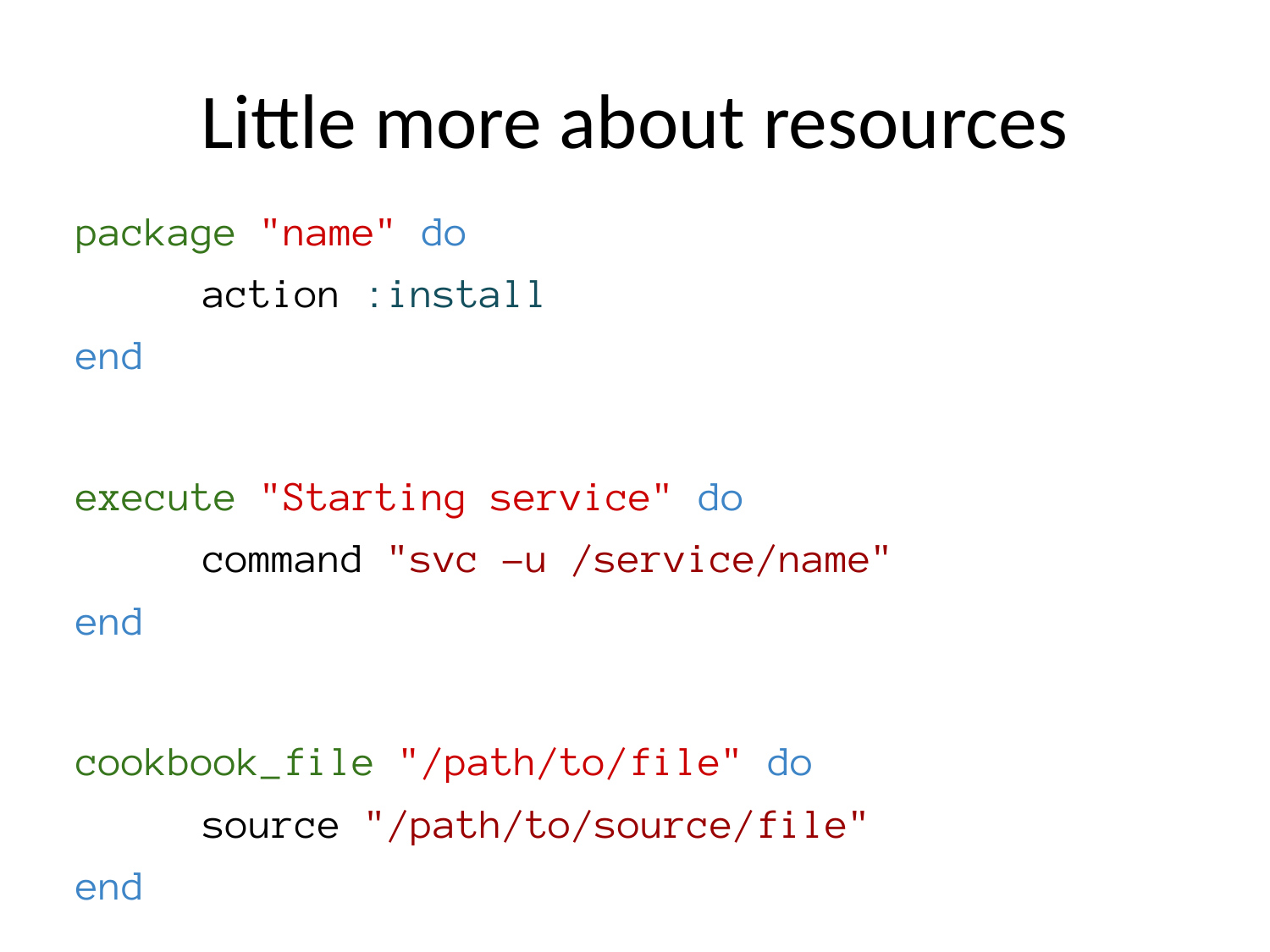

# Little more about resources
package "name" do
	action :install
end

execute "Starting service" do
	command "svc -u /service/name"
end

cookbook_file "/path/to/file" do
	source "/path/to/source/file"
end